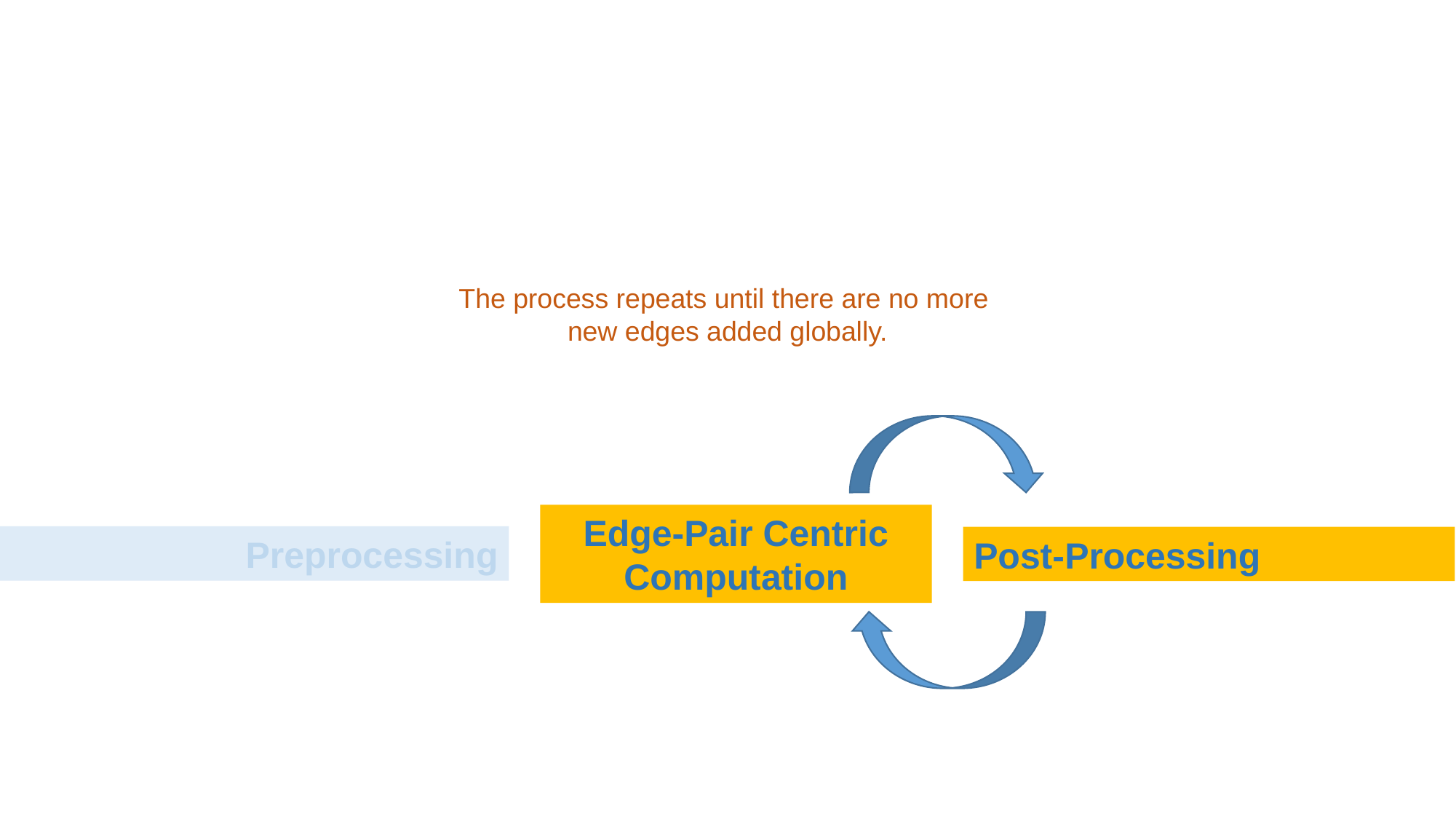

The process repeats until there are no more
new edges added globally.

Edge-Pair Centric
Computation
Preprocessing
Post-Processing